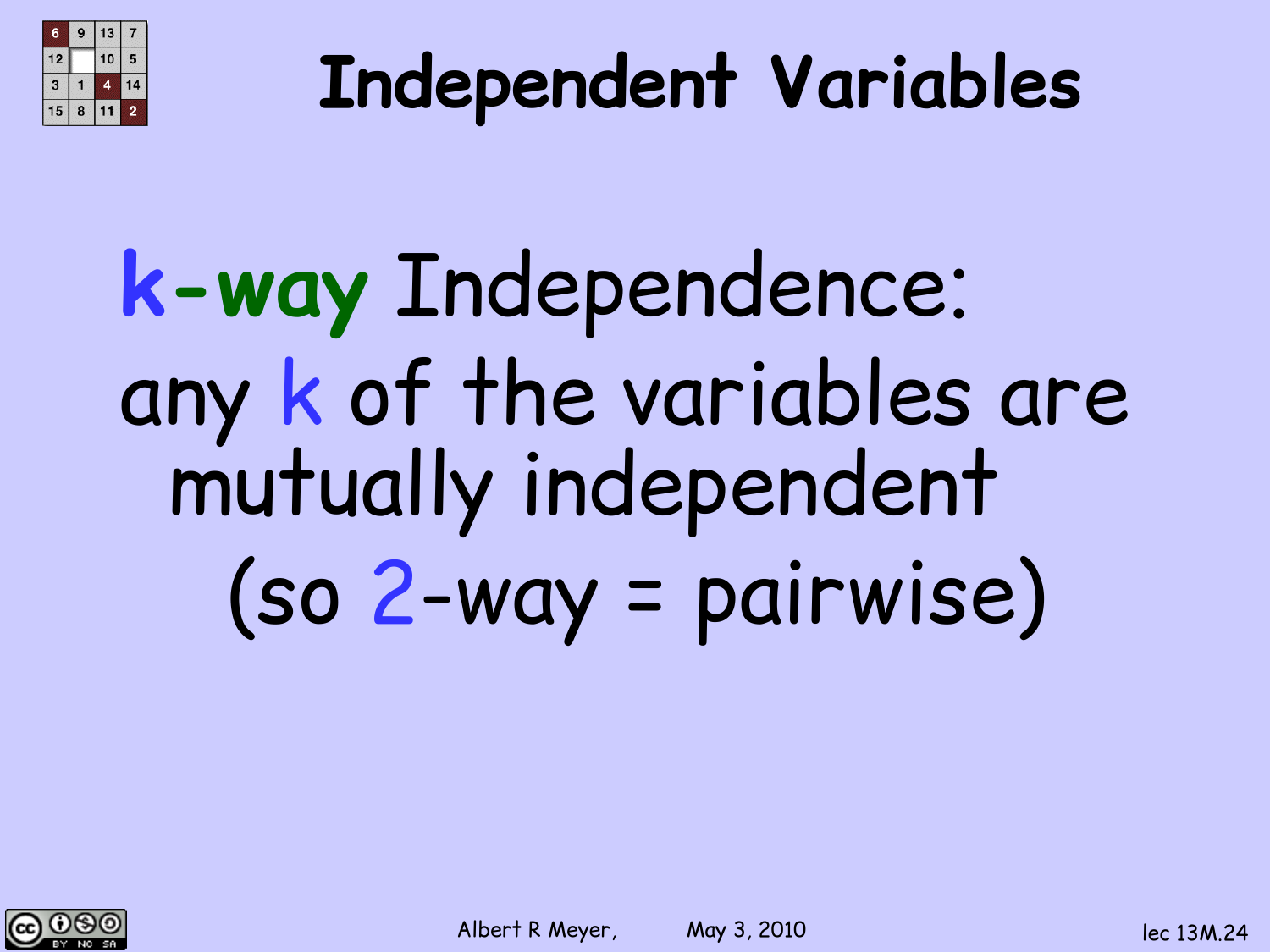

Independent Variables
k-way Independence:
any k of the variables are mutually independent
(so 2-way = pairwise)
lec 13M.24